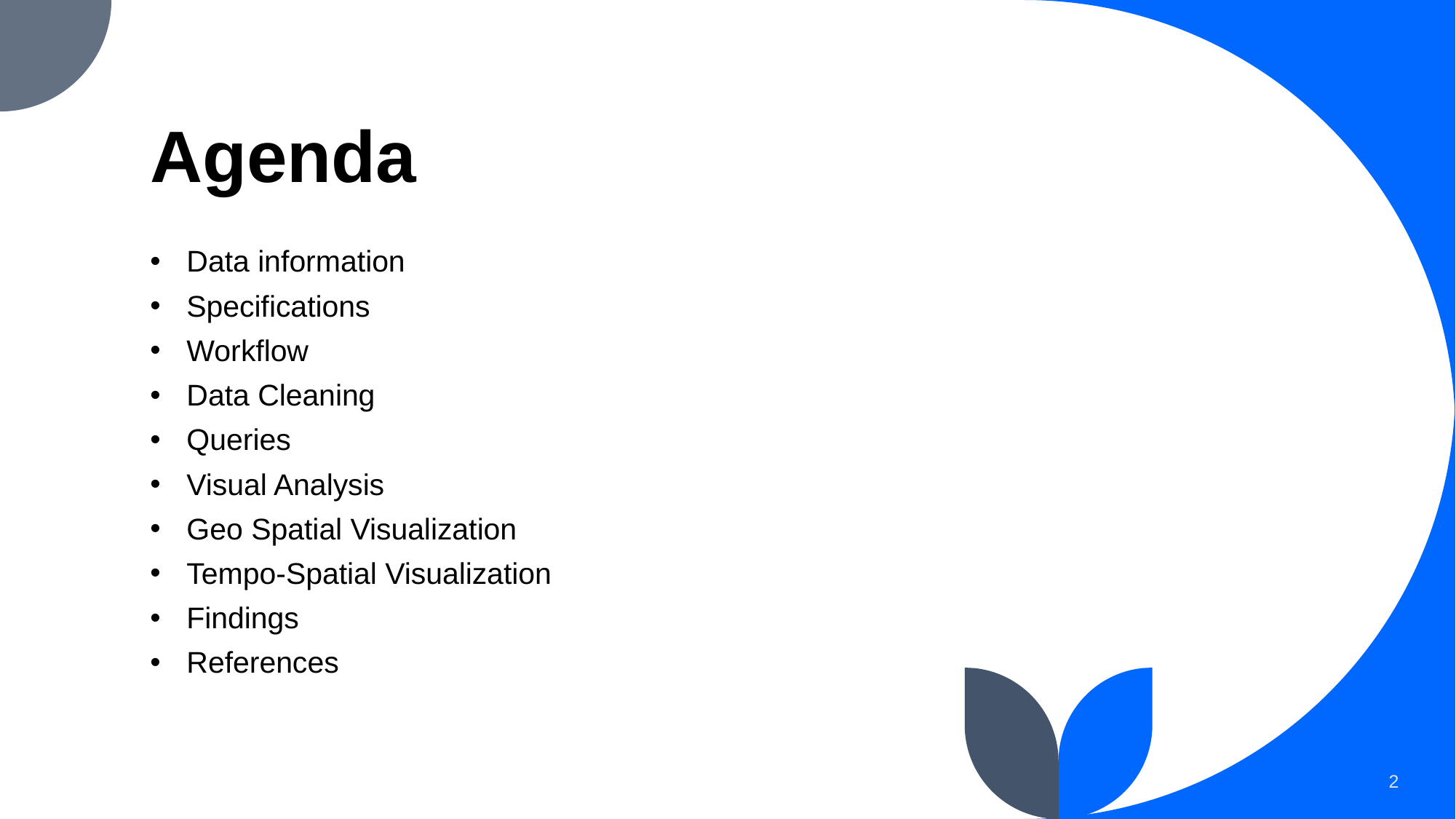

# Agenda
Data information
Specifications
Workflow
Data Cleaning
Queries
Visual Analysis
Geo Spatial Visualization
Tempo-Spatial Visualization
Findings
References

2